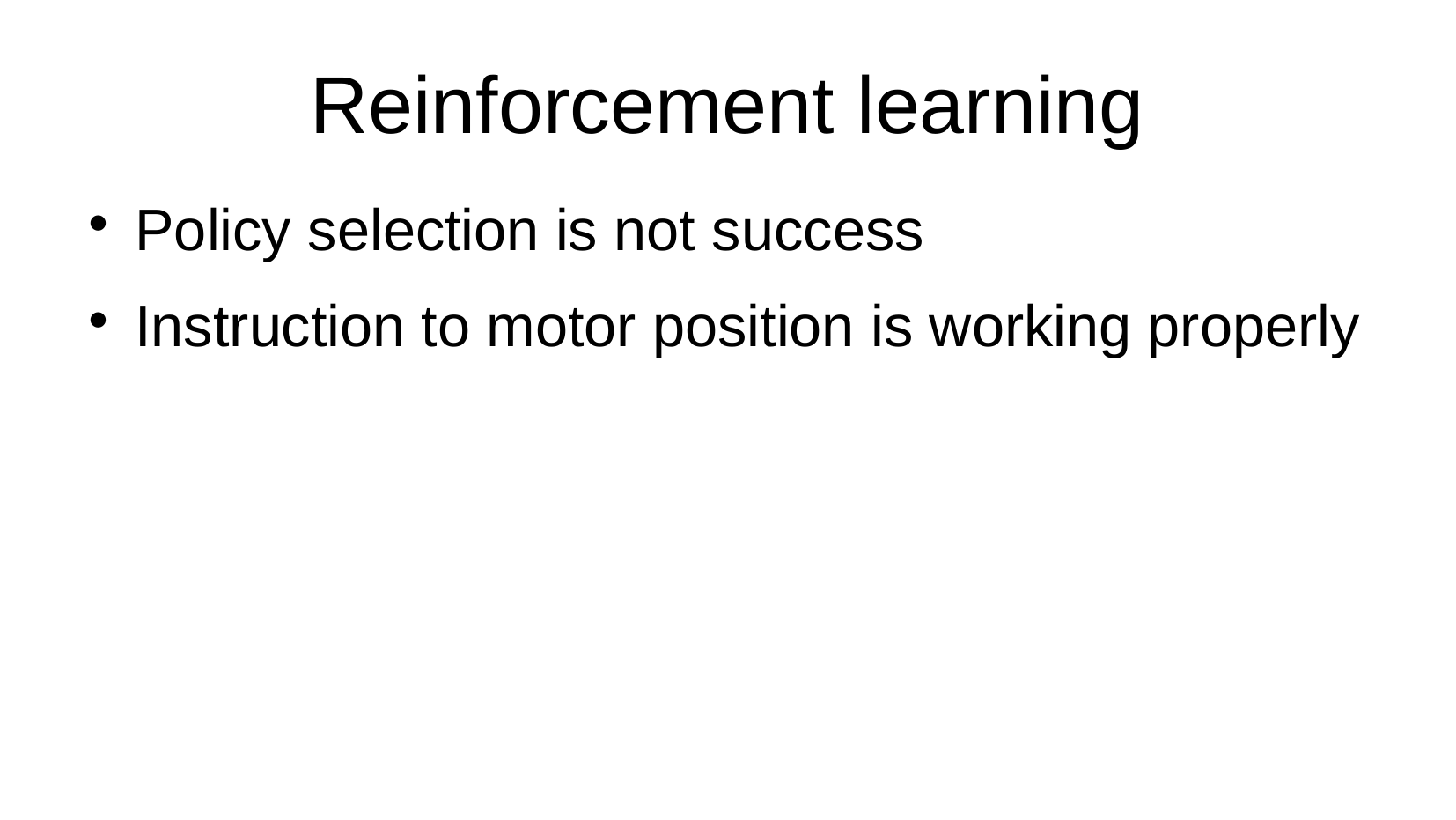

Reinforcement learning
Policy selection is not success
Instruction to motor position is working properly